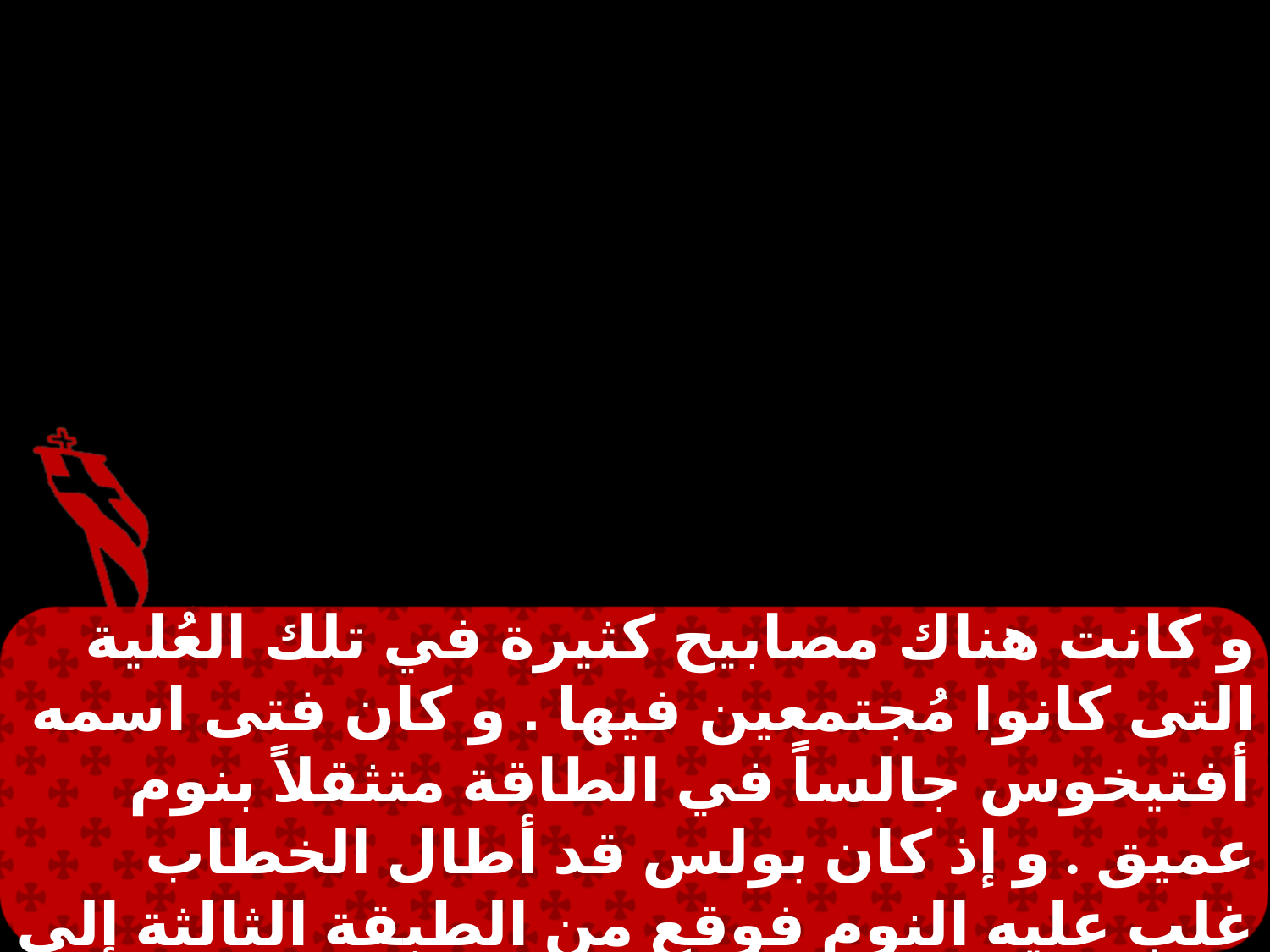

و كانت هناك مصابيح كثيرة في تلك العُلية التى كانوا مُجتمعين فيها . و كان فتى اسمه أفتيخوس جالساً في الطاقة متثقلاً بنوم عميق . و إذ كان بولس قد أطال الخطاب غلب عليه النوم فوقع من الطبقة الثالثة إلى أسفل فحُمل ميتاً . فنزل بولس و استلقى عليه و عانقه قائلاً لا تضطربوا لأن نفسهُ فيهِ .